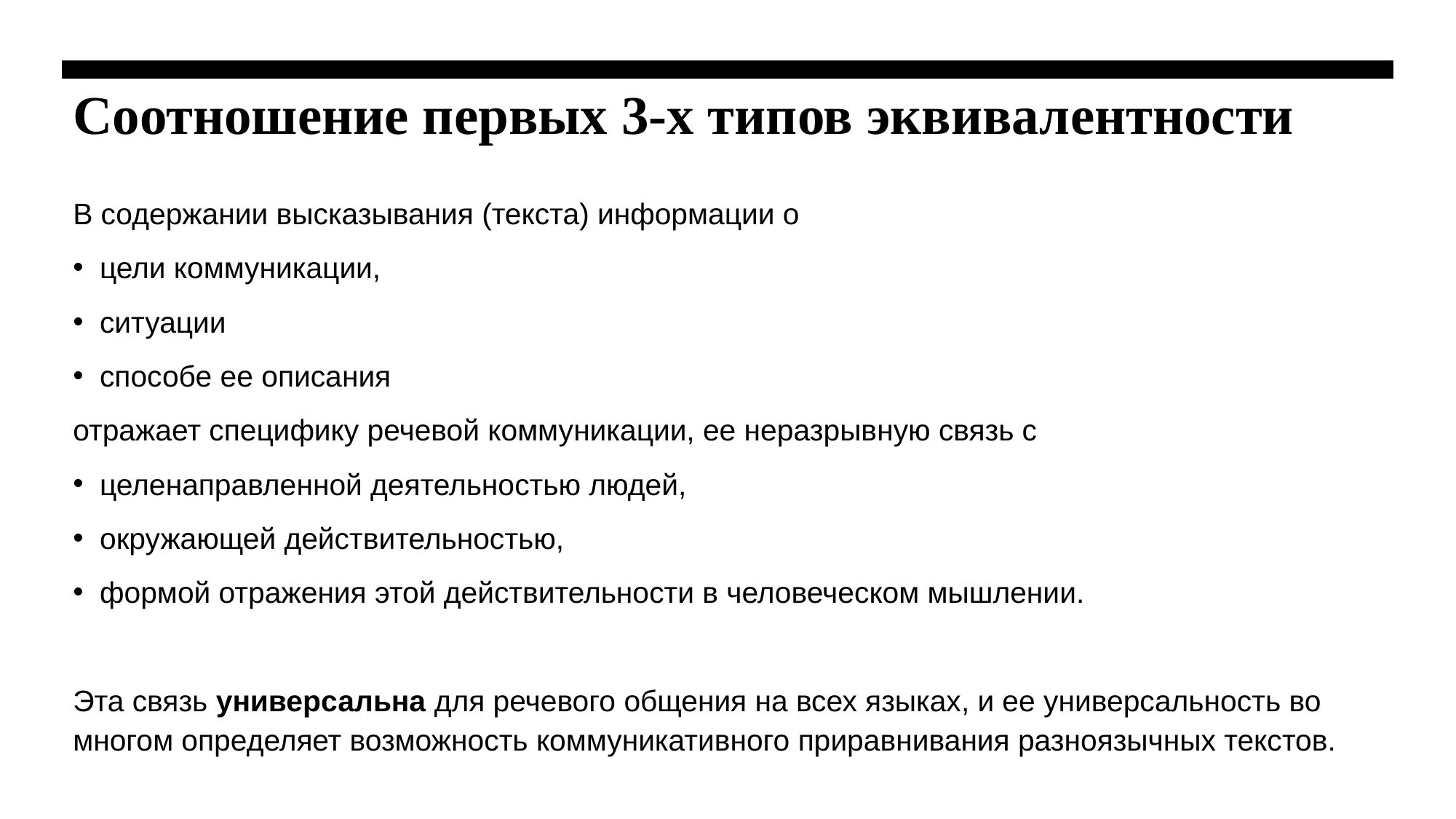

# Соотношение первых 3-х типов эквивалентности
В содержании высказывания (текста) информации о
цели коммуникации,
ситуации
способе ее описания
отражает специфику речевой коммуникации, ее неразрывную связь с
целенаправленной деятельностью людей,
окружающей действительностью,
формой отражения этой действительности в человеческом мышлении.

Эта связь универсальна для речевого общения на всех языках, и ее универсальность во многом определяет возможность коммуникативного приравнивания разноязычных текстов.